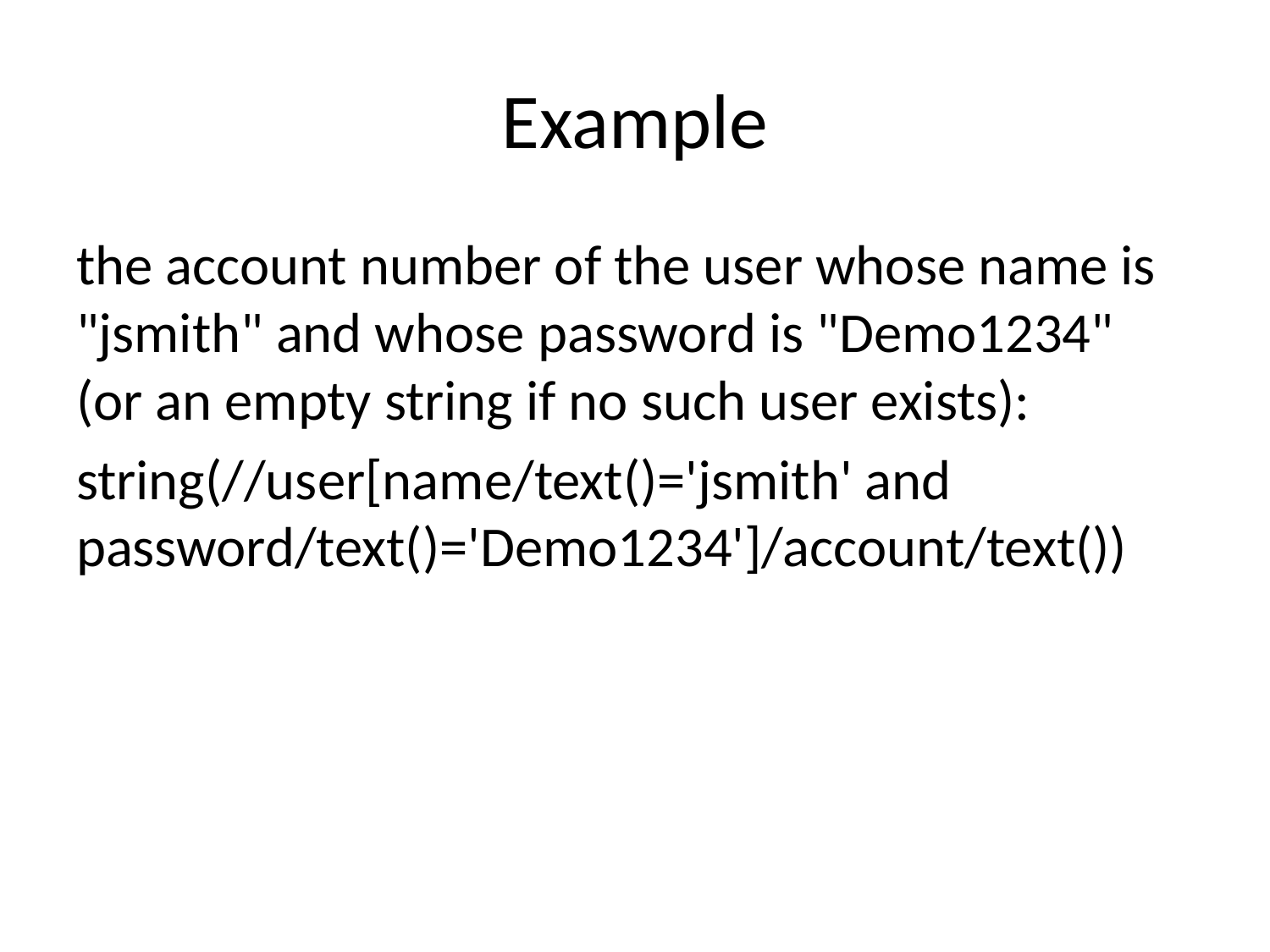

# Example
the account number of the user whose name is "jsmith" and whose password is "Demo1234" (or an empty string if no such user exists):
string(//user[name/text()='jsmith' and password/text()='Demo1234']/account/text())